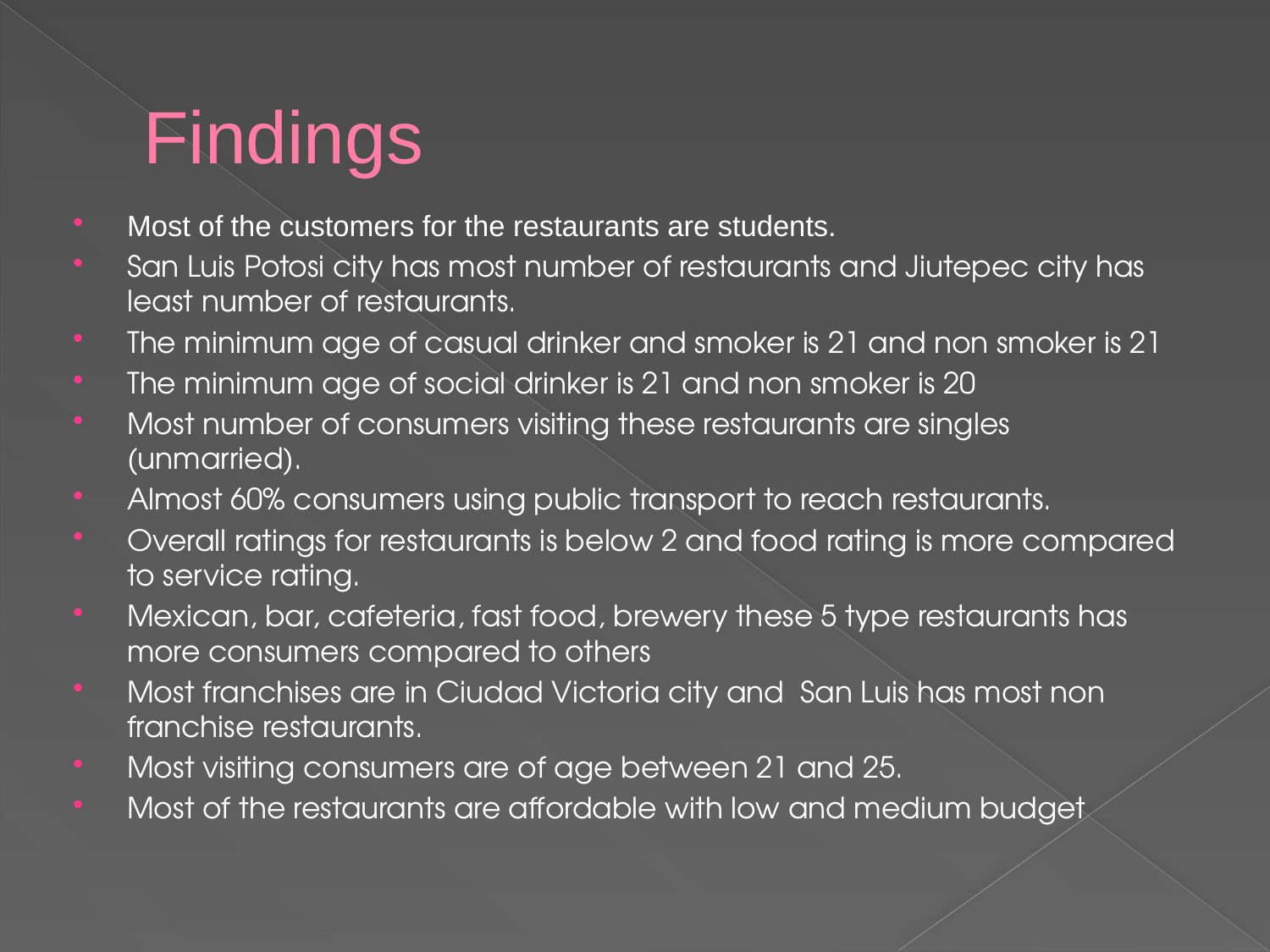

# Findings
Most of the customers for the restaurants are students.
San Luis Potosi city has most number of restaurants and Jiutepec city has least number of restaurants.
The minimum age of casual drinker and smoker is 21 and non smoker is 21
The minimum age of social drinker is 21 and non smoker is 20
Most number of consumers visiting these restaurants are singles (unmarried).
Almost 60% consumers using public transport to reach restaurants.
Overall ratings for restaurants is below 2 and food rating is more compared to service rating.
Mexican, bar, cafeteria, fast food, brewery these 5 type restaurants has more consumers compared to others
Most franchises are in Ciudad Victoria city and  San Luis has most non franchise restaurants.
Most visiting consumers are of age between 21 and 25.
Most of the restaurants are affordable with low and medium budget